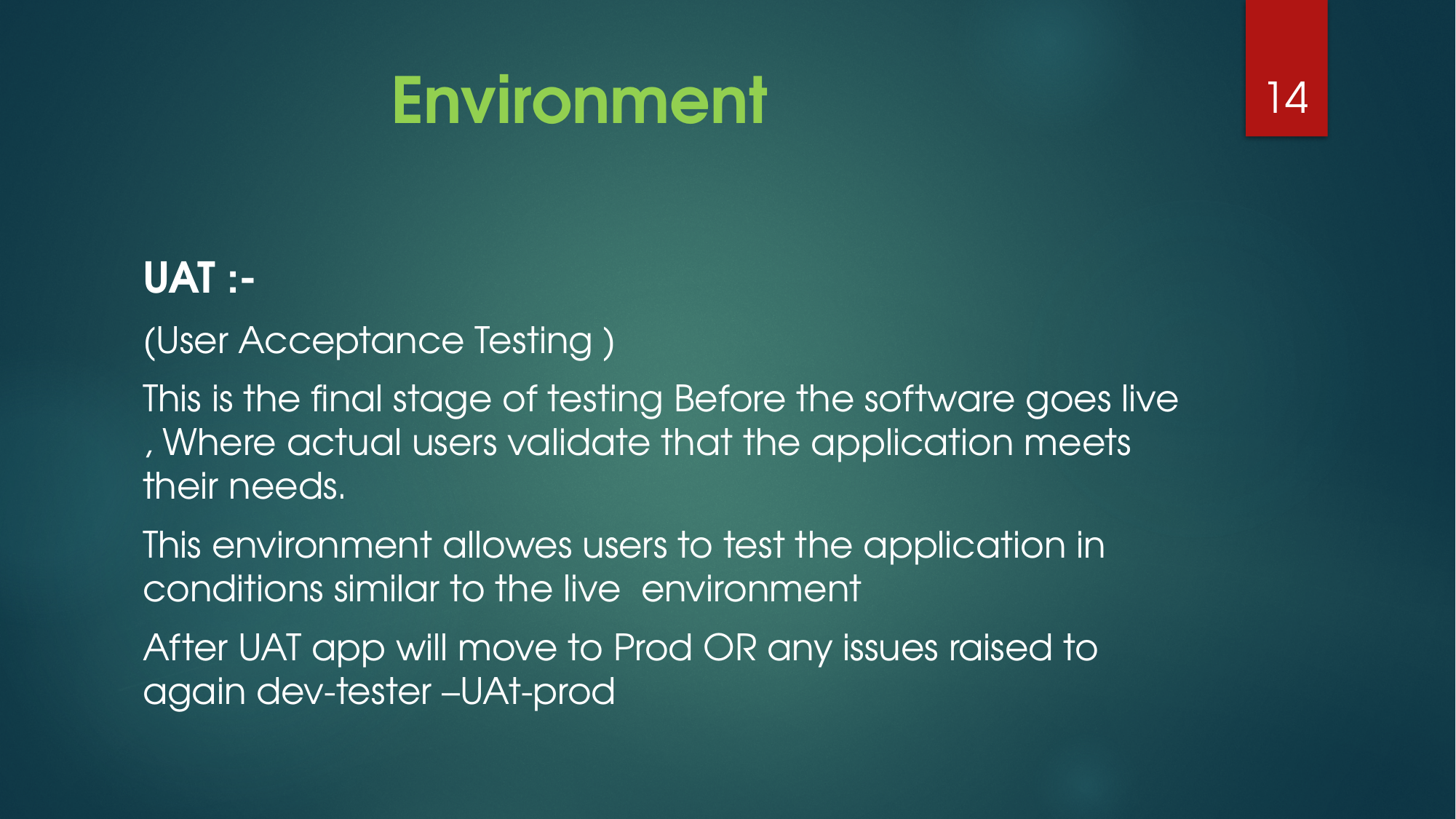

14
# Environment
UAT :-
(User Acceptance Testing )
This is the final stage of testing Before the software goes live , Where actual users validate that the application meets their needs.
This environment allowes users to test the application in conditions similar to the live  environment
After UAT app will move to Prod OR any issues raised to again dev-tester –UAt-prod